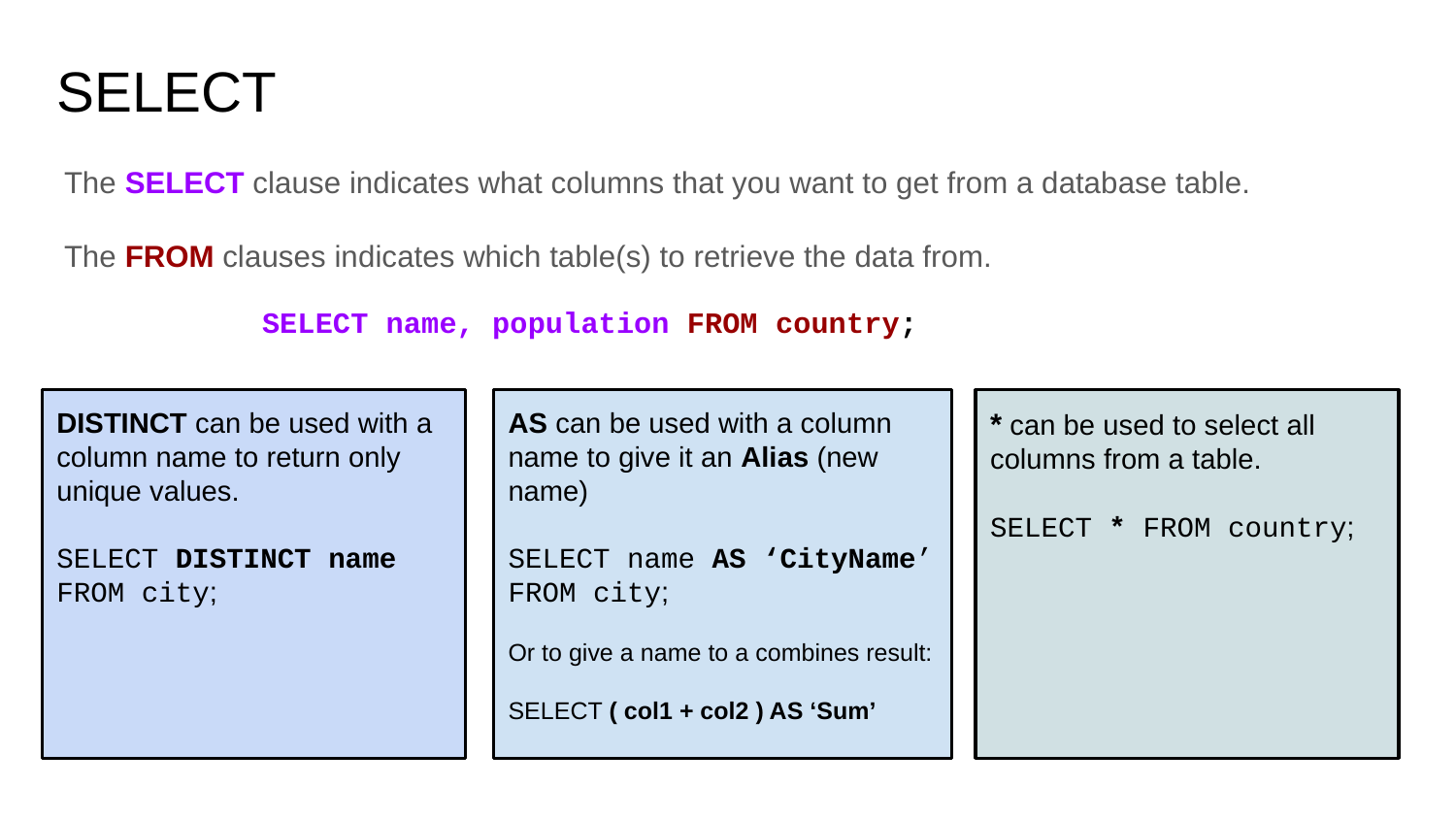

# SELECT
The SELECT clause indicates what columns that you want to get from a database table.
The FROM clauses indicates which table(s) to retrieve the data from.
SELECT name, population FROM country;
DISTINCT can be used with a column name to return only unique values.

SELECT DISTINCT name
FROM city;
AS can be used with a column name to give it an Alias (new name)

SELECT name AS ‘CityName’
FROM city;

Or to give a name to a combines result:

SELECT ( col1 + col2 ) AS ‘Sum’
* can be used to select all columns from a table.

SELECT * FROM country;